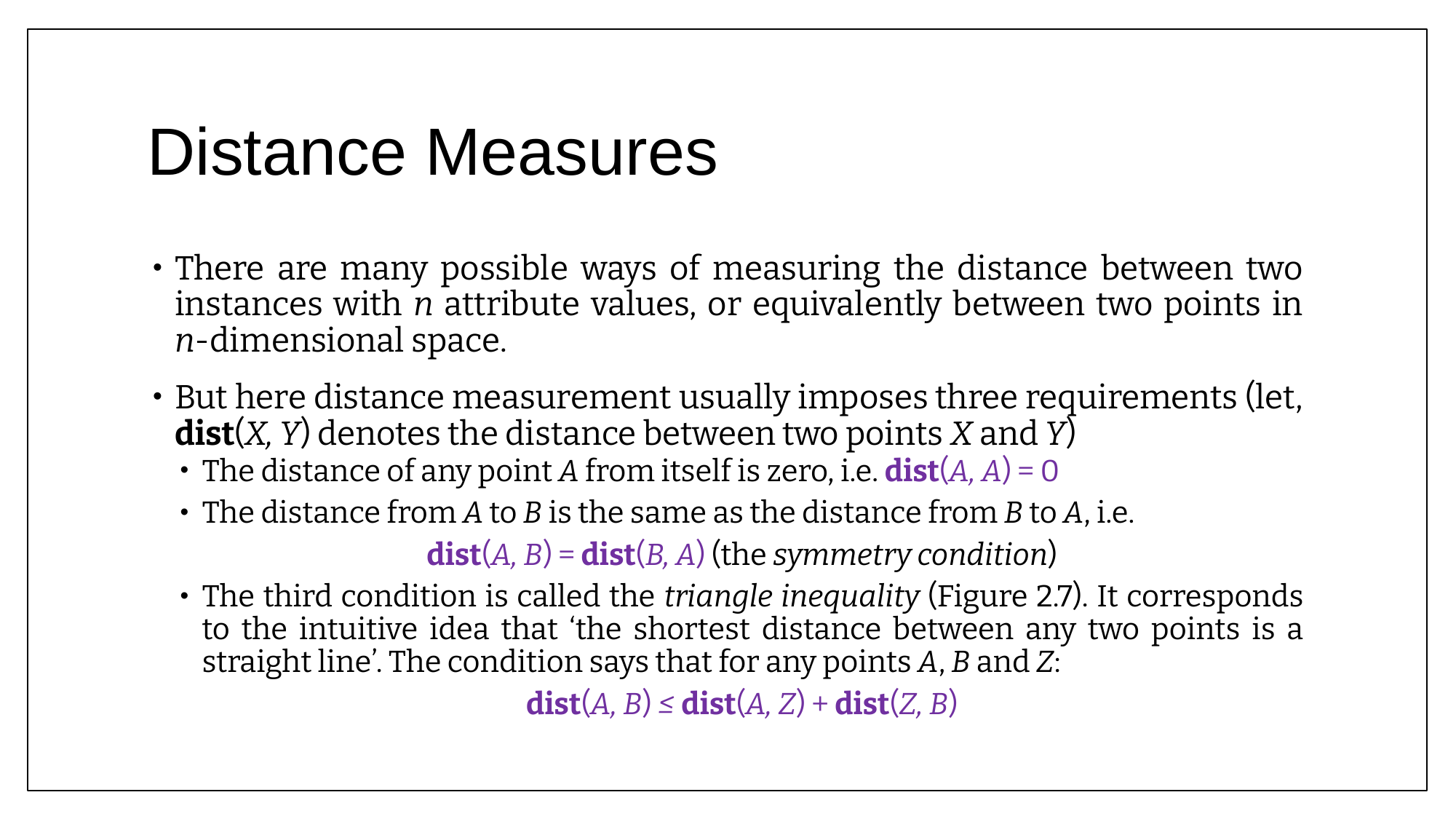

# Distance Measures
There are many possible ways of measuring the distance between two instances with n attribute values, or equivalently between two points in n-dimensional space.
But here distance measurement usually imposes three requirements (let, dist(X, Y) denotes the distance between two points X and Y)
The distance of any point A from itself is zero, i.e. dist(A, A) = 0
The distance from A to B is the same as the distance from B to A, i.e.
dist(A, B) = dist(B, A) (the symmetry condition)
The third condition is called the triangle inequality (Figure 2.7). It corresponds to the intuitive idea that ‘the shortest distance between any two points is a straight line’. The condition says that for any points A, B and Z:
dist(A, B) ≤ dist(A, Z) + dist(Z, B)